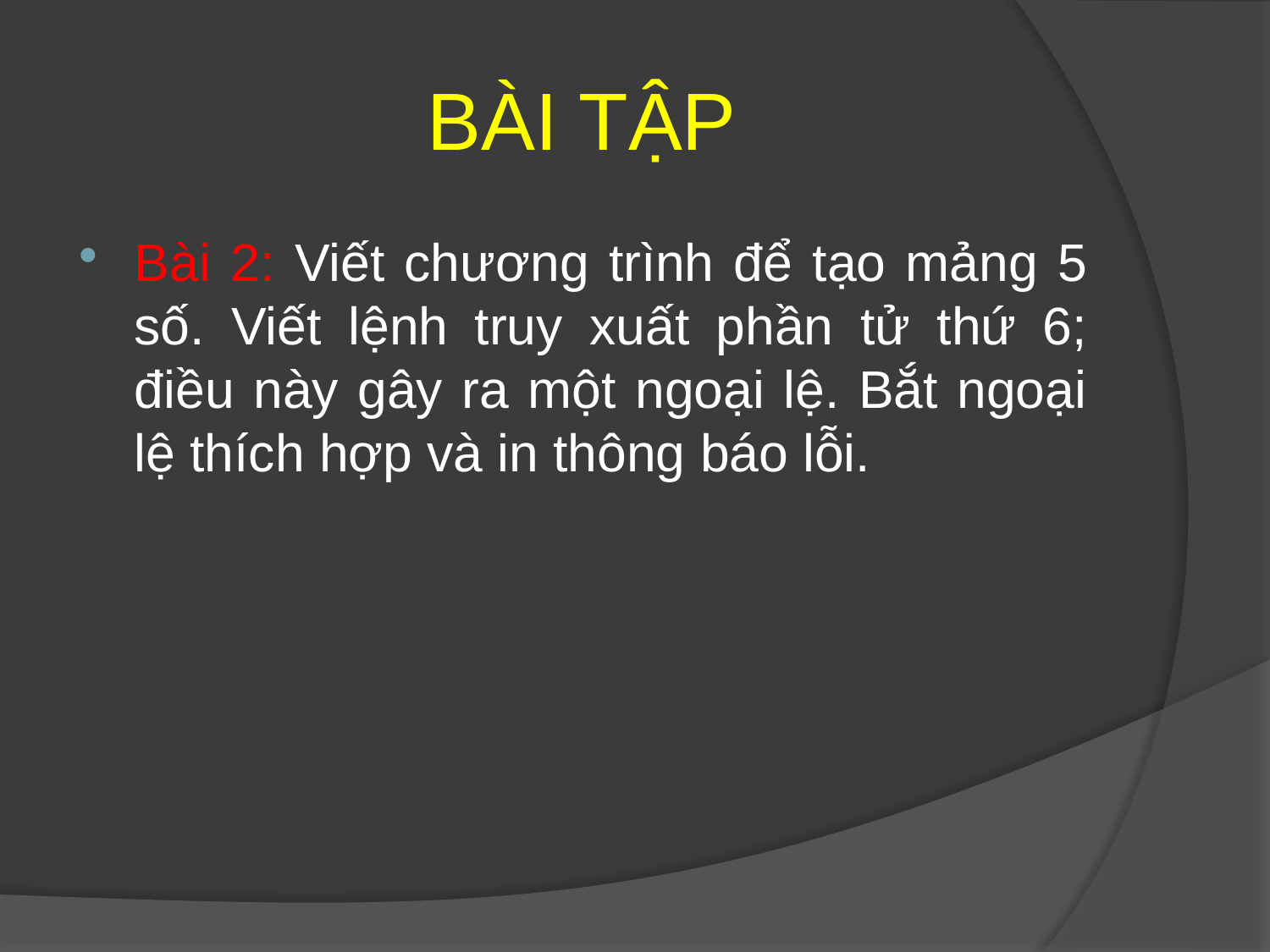

# BÀI TẬP
Bài 2: Viết chương trình để tạo mảng 5 số. Viết lệnh truy xuất phần tử thứ 6; điều này gây ra một ngoại lệ. Bắt ngoại lệ thích hợp và in thông báo lỗi.